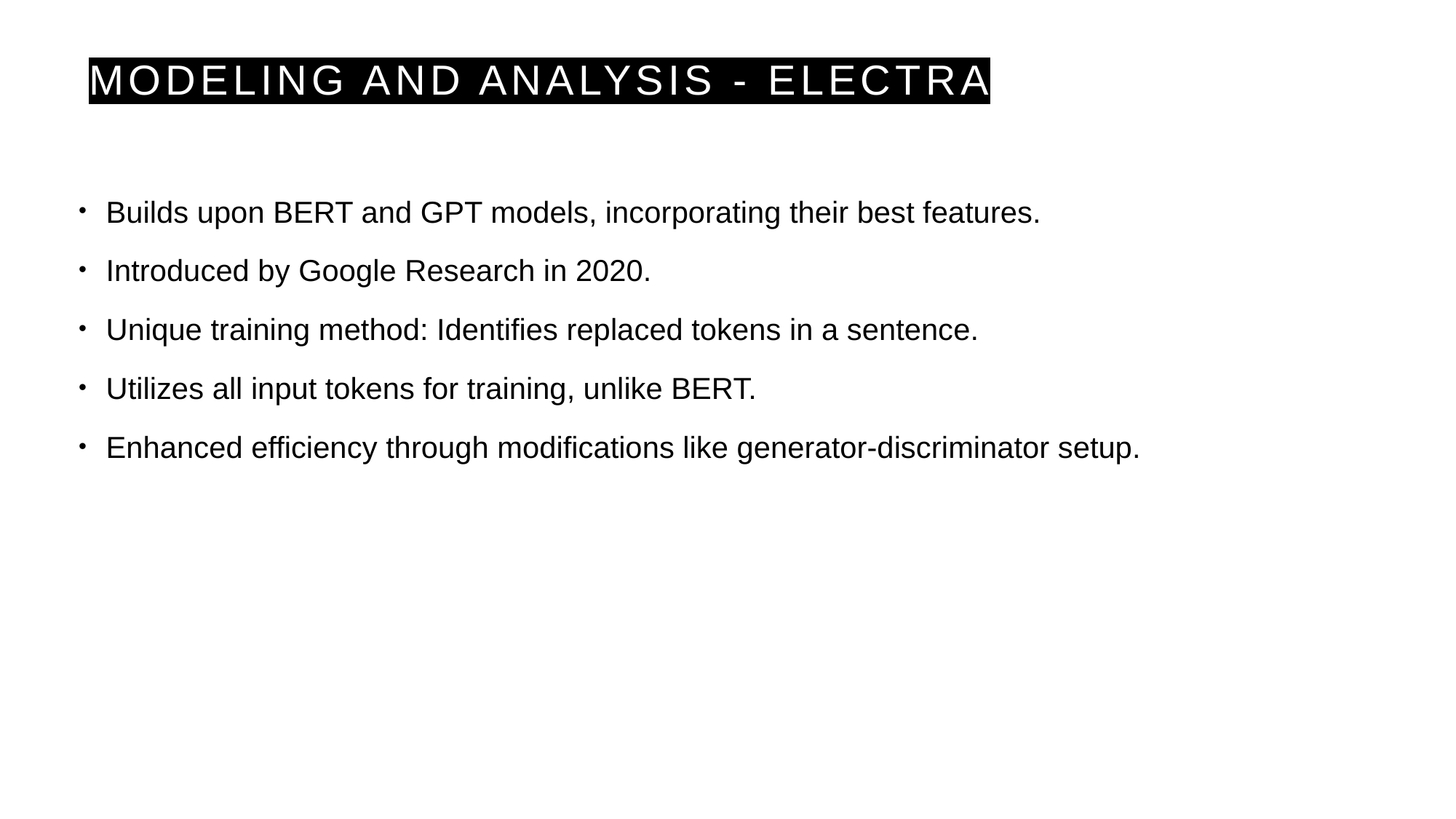

# Modeling and Analysis - ELEctra
Builds upon BERT and GPT models, incorporating their best features.
Introduced by Google Research in 2020.
Unique training method: Identifies replaced tokens in a sentence.
Utilizes all input tokens for training, unlike BERT.
Enhanced efficiency through modifications like generator-discriminator setup.